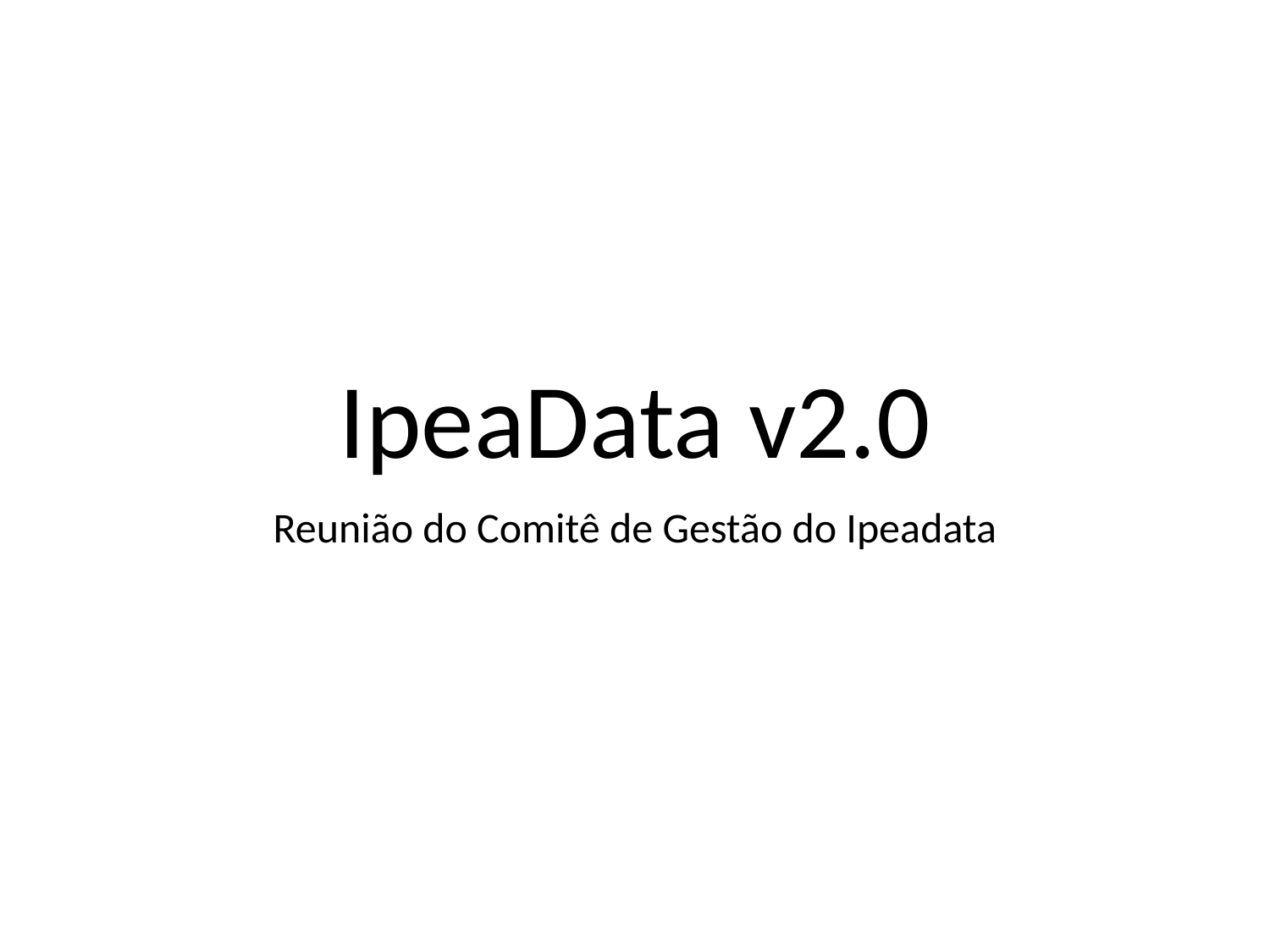

# IpeaData v2.0
Reunião do Comitê de Gestão do Ipeadata